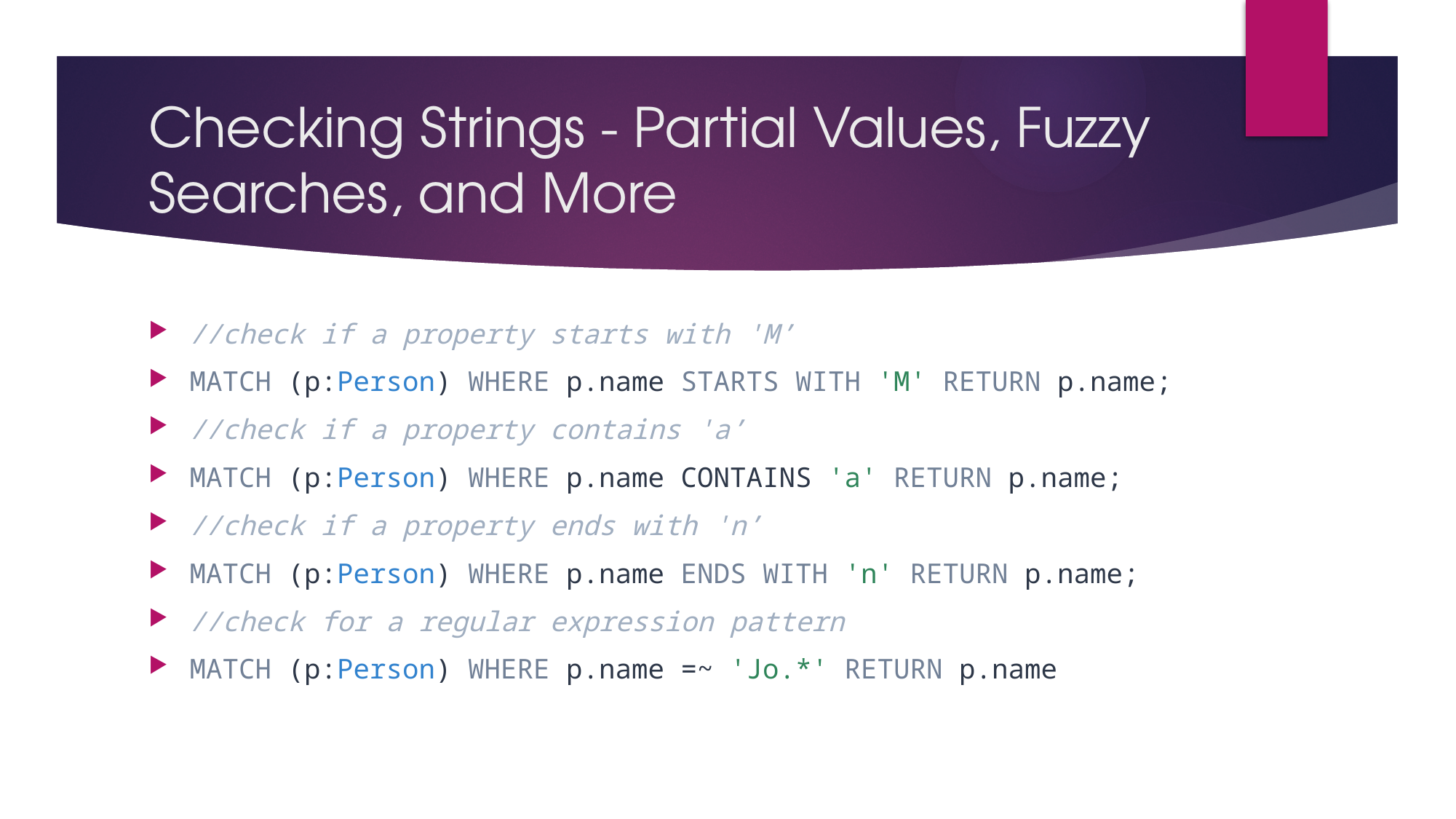

# Checking Strings - Partial Values, Fuzzy Searches, and More
//check if a property starts with 'M’
MATCH (p:Person) WHERE p.name STARTS WITH 'M' RETURN p.name;
//check if a property contains 'a’
MATCH (p:Person) WHERE p.name CONTAINS 'a' RETURN p.name;
//check if a property ends with 'n’
MATCH (p:Person) WHERE p.name ENDS WITH 'n' RETURN p.name;
//check for a regular expression pattern
MATCH (p:Person) WHERE p.name =~ 'Jo.*' RETURN p.name